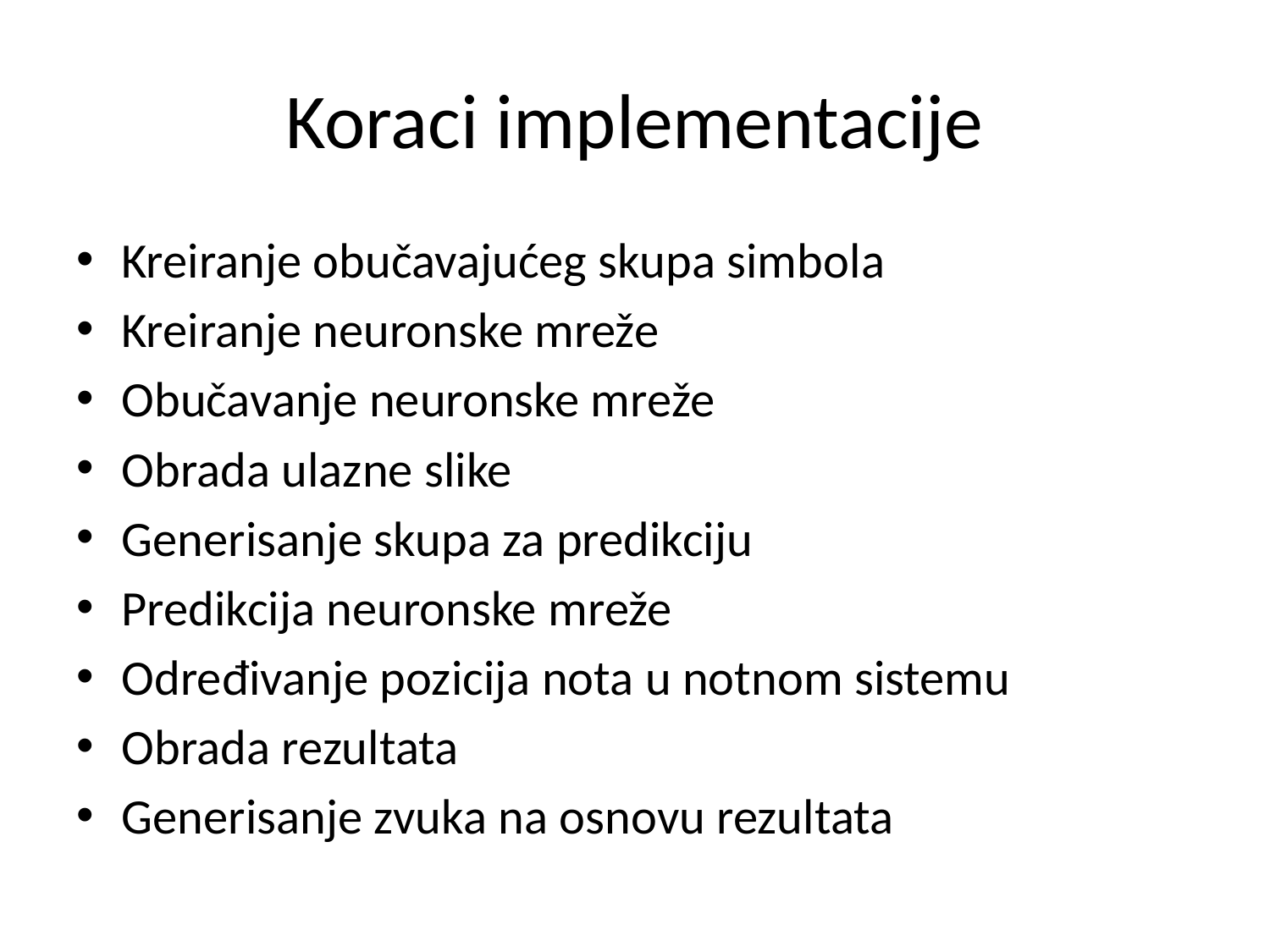

# Koraci implementacije
Kreiranje obučavajućeg skupa simbola
Kreiranje neuronske mreže
Obučavanje neuronske mreže
Obrada ulazne slike
Generisanje skupa za predikciju
Predikcija neuronske mreže
Određivanje pozicija nota u notnom sistemu
Obrada rezultata
Generisanje zvuka na osnovu rezultata